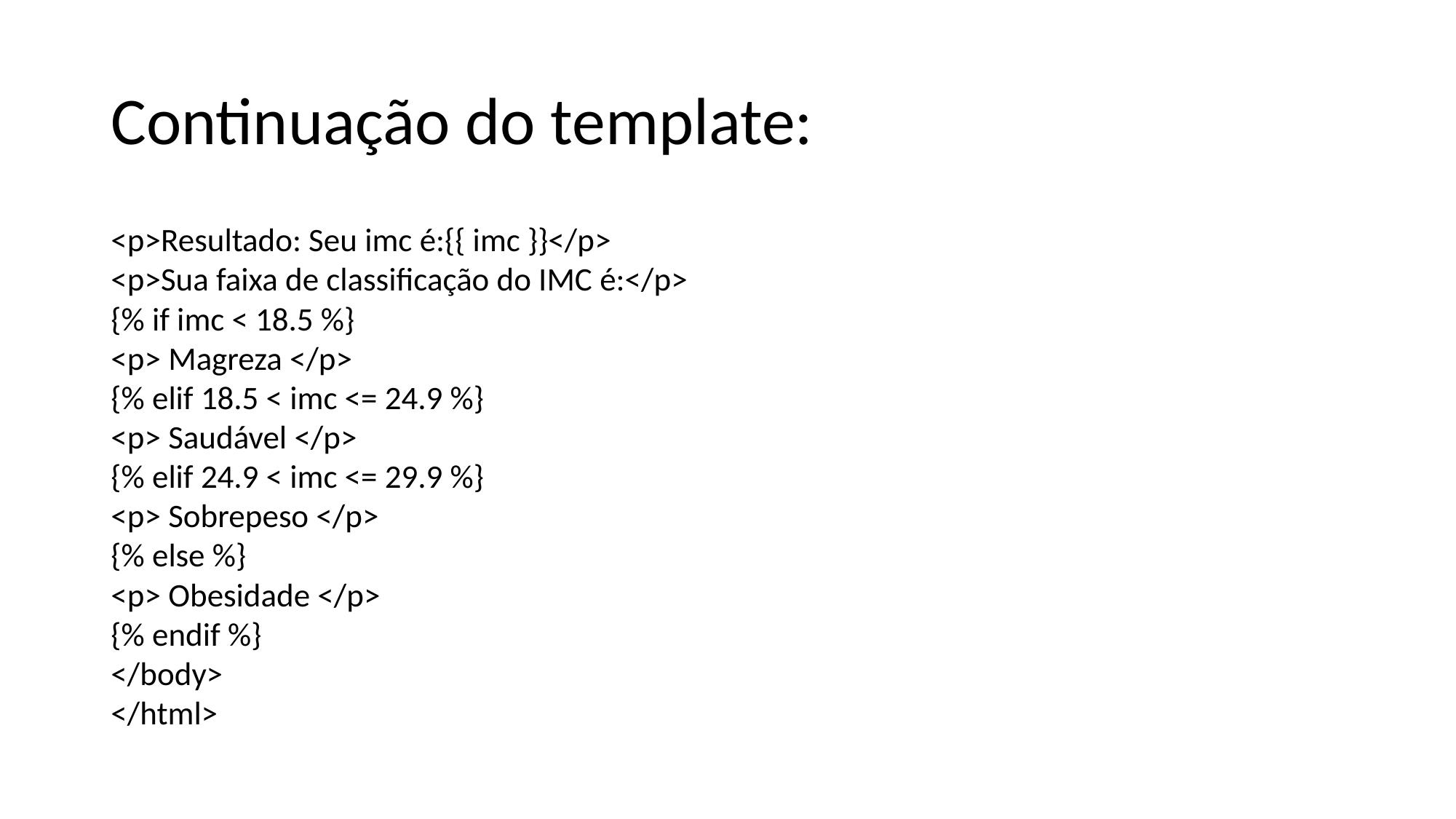

# Continuação do template:
<p>Resultado: Seu imc é:{{ imc }}</p>
<p>Sua faixa de classificação do IMC é:</p>
{% if imc < 18.5 %}
<p> Magreza </p>
{% elif 18.5 < imc <= 24.9 %}
<p> Saudável </p>
{% elif 24.9 < imc <= 29.9 %}
<p> Sobrepeso </p>
{% else %}
<p> Obesidade </p>
{% endif %}
</body>
</html>